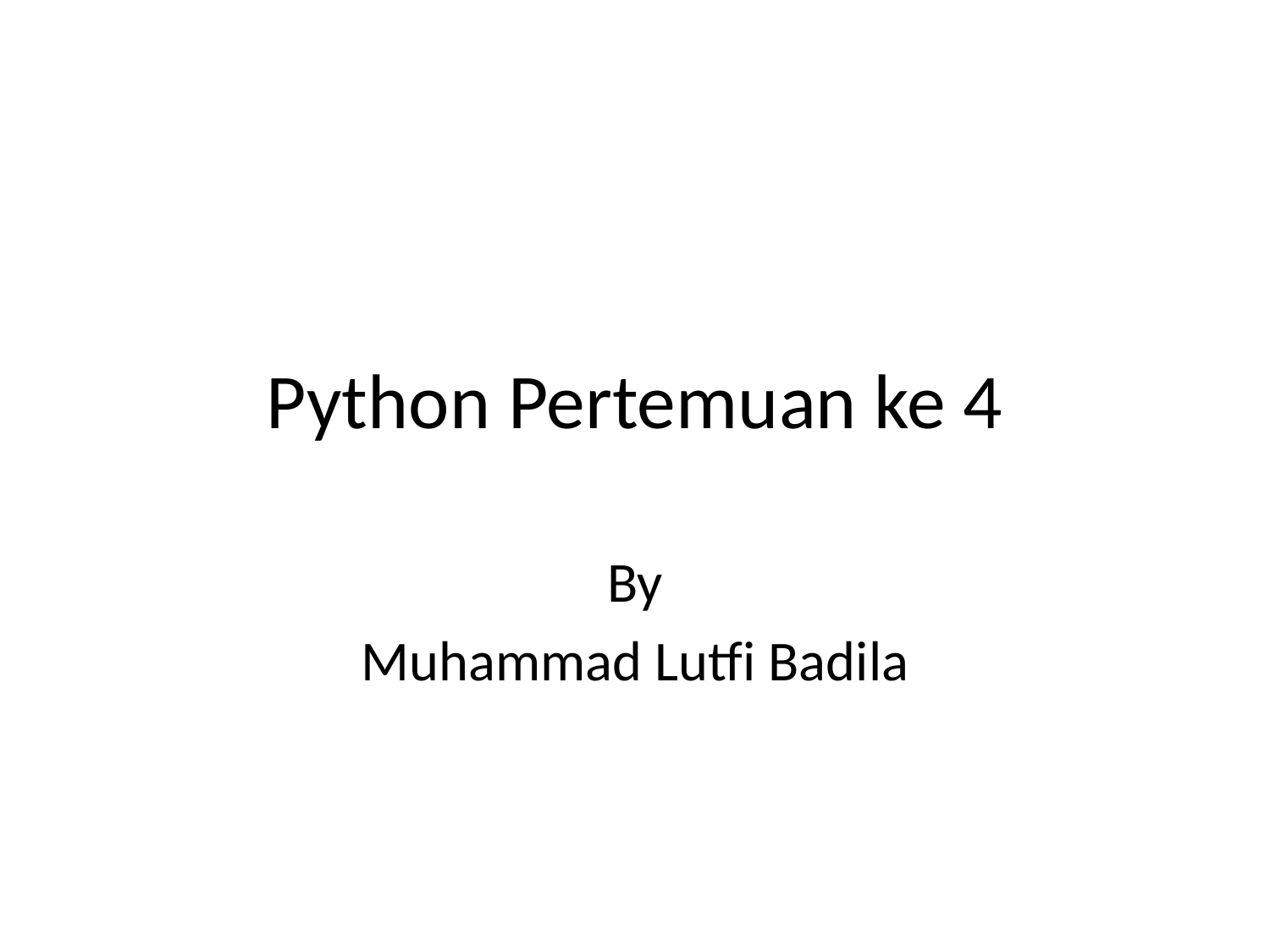

# Python Pertemuan ke 4
By
Muhammad Lutfi Badila